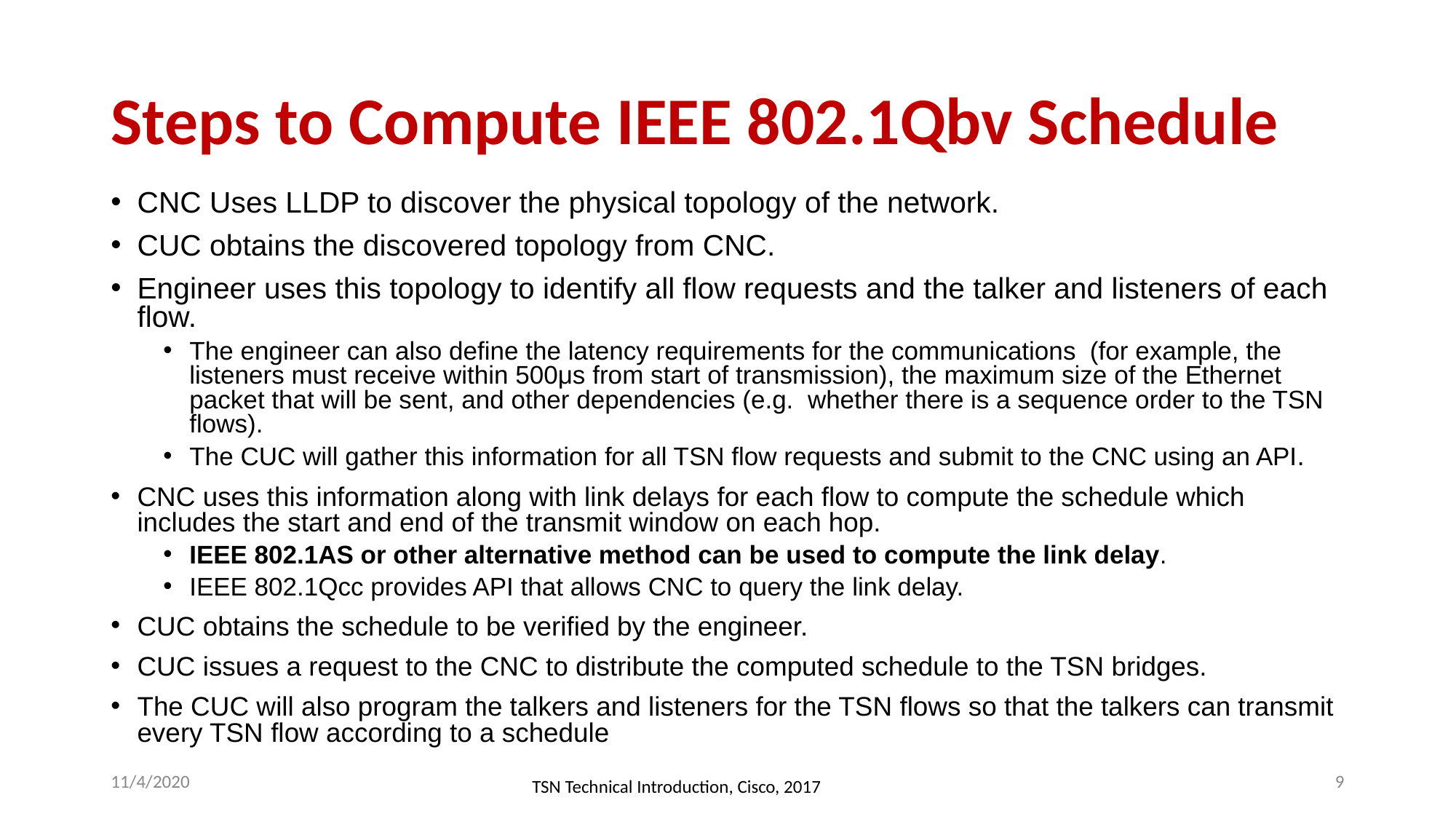

# Steps to Compute IEEE 802.1Qbv Schedule
CNC Uses LLDP to discover the physical topology of the network.
CUC obtains the discovered topology from CNC.
Engineer uses this topology to identify all flow requests and the talker and listeners of each flow.
The engineer can also define the latency requirements for the communications  (for example, the listeners must receive within 500μs from start of transmission), the maximum size of the Ethernet packet that will be sent, and other dependencies (e.g.  whether there is a sequence order to the TSN flows).
The CUC will gather this information for all TSN flow requests and submit to the CNC using an API.
CNC uses this information along with link delays for each flow to compute the schedule which includes the start and end of the transmit window on each hop.
IEEE 802.1AS or other alternative method can be used to compute the link delay.
IEEE 802.1Qcc provides API that allows CNC to query the link delay.
CUC obtains the schedule to be verified by the engineer.
CUC issues a request to the CNC to distribute the computed schedule to the TSN bridges.
The CUC will also program the talkers and listeners for the TSN flows so that the talkers can transmit every TSN flow according to a schedule

11/4/2020
9
TSN Technical Introduction, Cisco, 2017